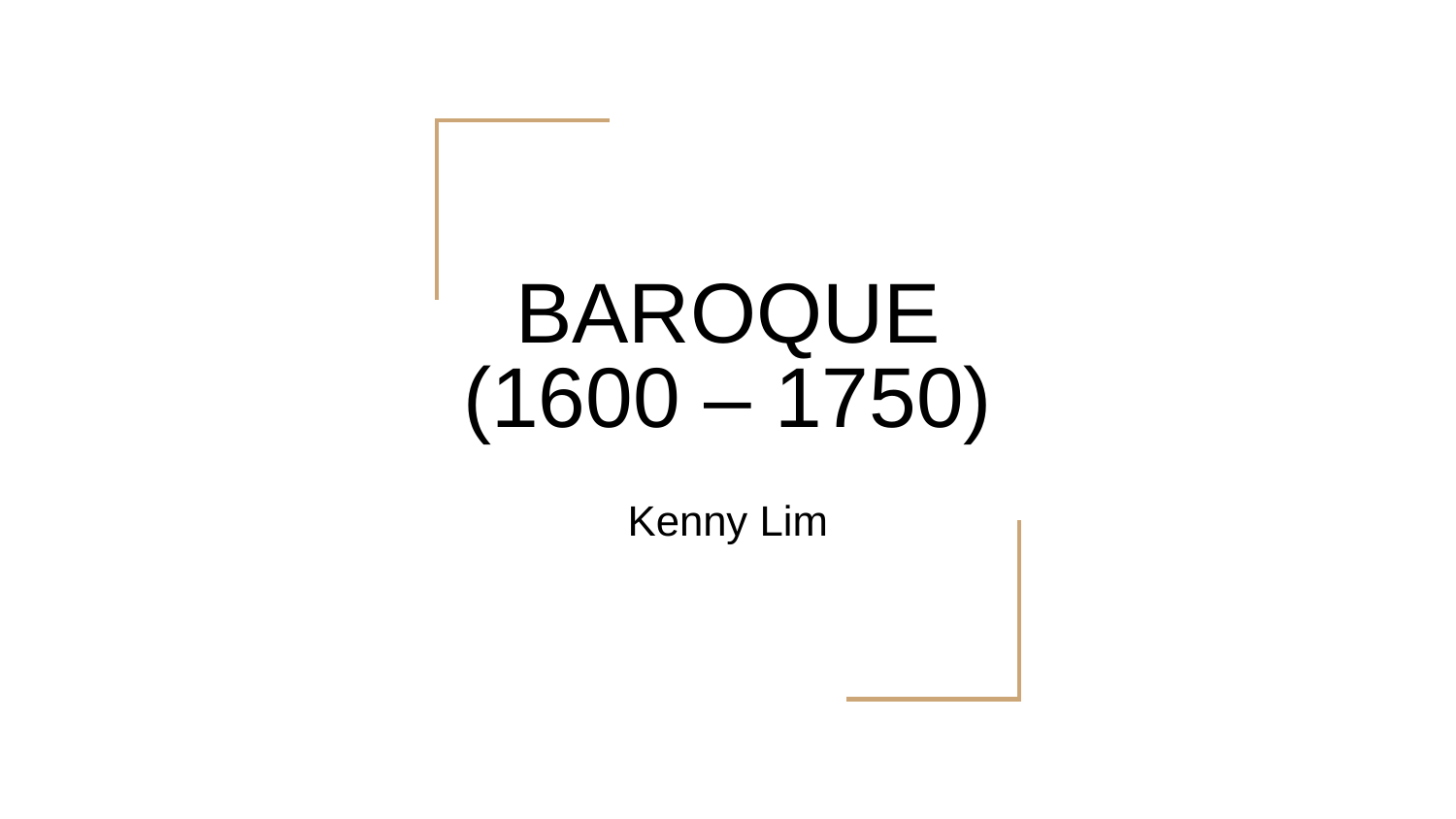

# BAROQUE (1600 – 1750)
Kenny Lim